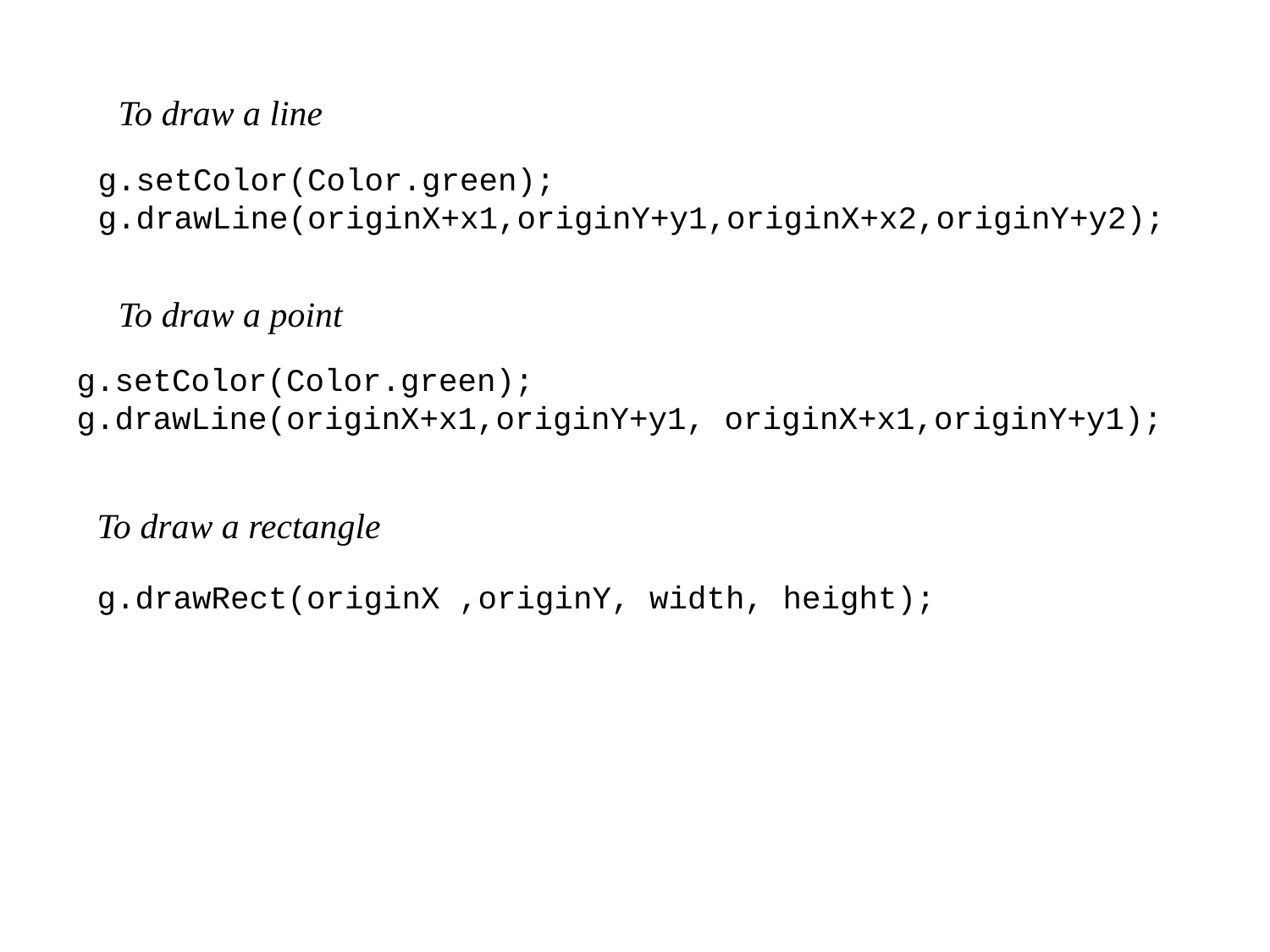

To draw a line
g.setColor(Color.green);
g.drawLine(originX+x1,originY+y1,originX+x2,originY+y2);
To draw a point
g.setColor(Color.green);
g.drawLine(originX+x1,originY+y1, originX+x1,originY+y1);
To draw a rectangle
g.drawRect(originX ,originY, width, height);